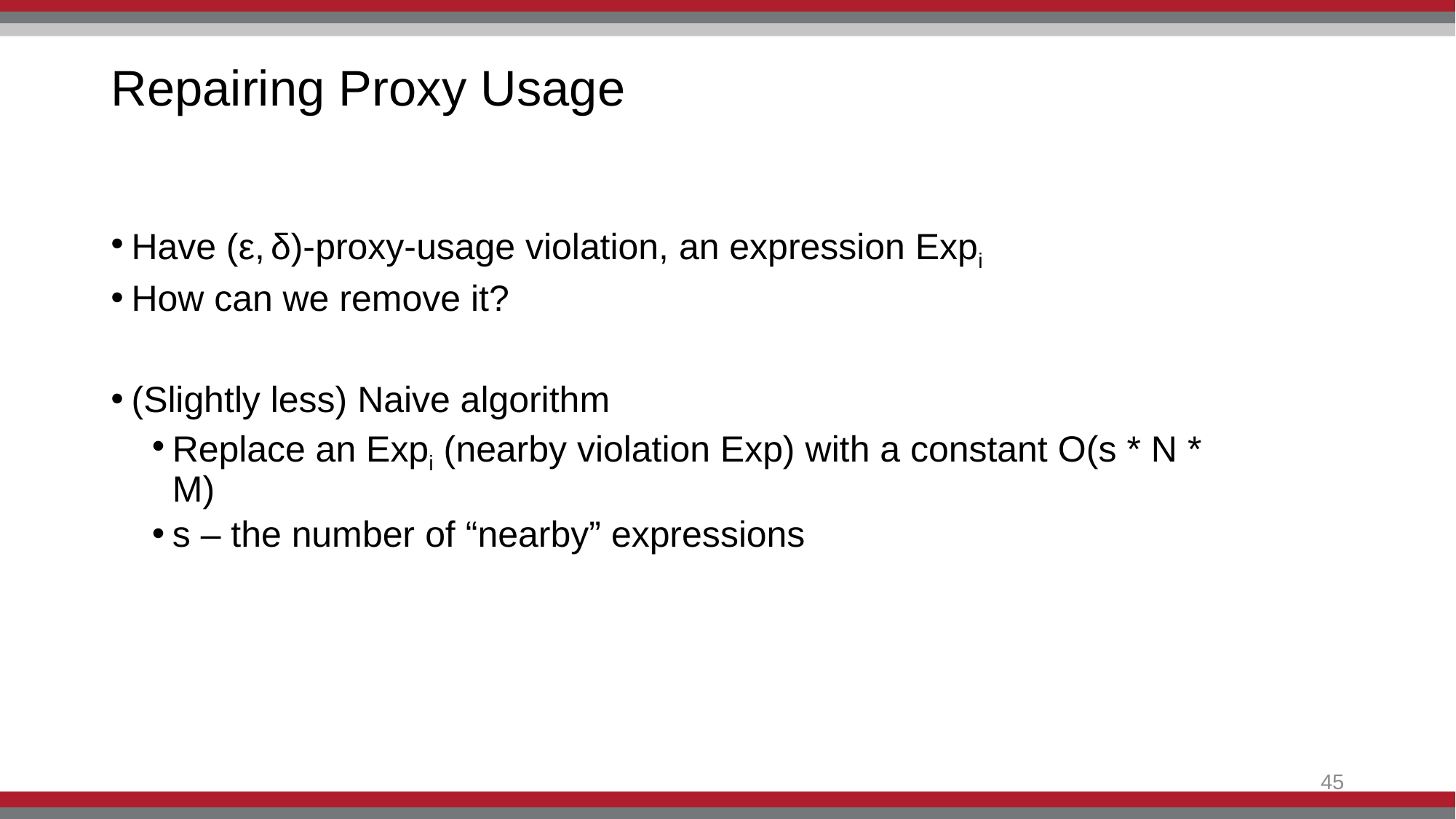

# Repairing Proxy Usage
Have (ε, δ)-proxy-usage violation, an expression Expi
How can we remove it?

(Slightly less) Naive algorithm
Replace an Expi (nearby violation Exp) with a constant O(s * N * M)
s – the number of “nearby” expressions
45